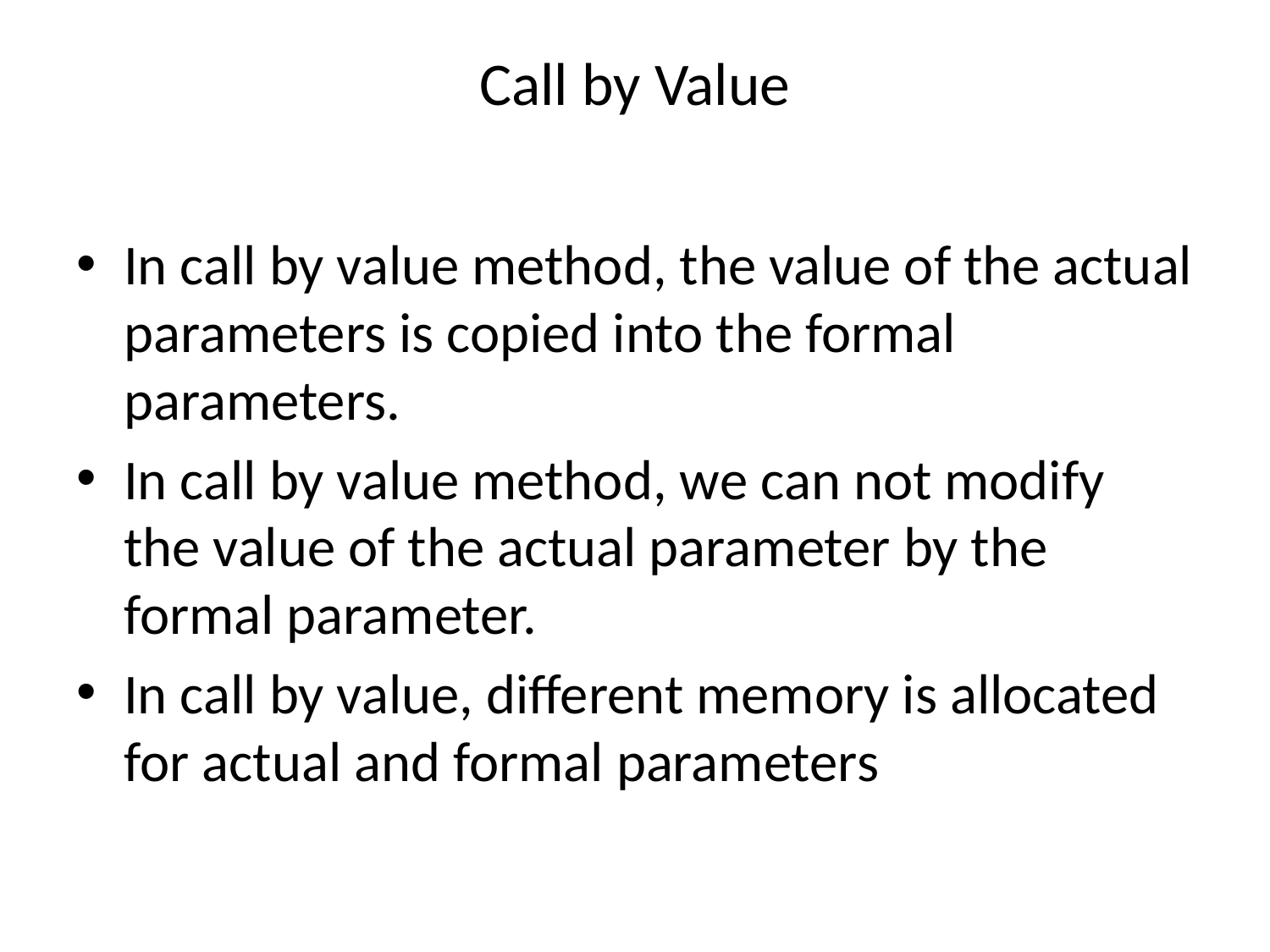

# Call by Value
In call by value method, the value of the actual parameters is copied into the formal parameters.
In call by value method, we can not modify the value of the actual parameter by the formal parameter.
In call by value, different memory is allocated for actual and formal parameters